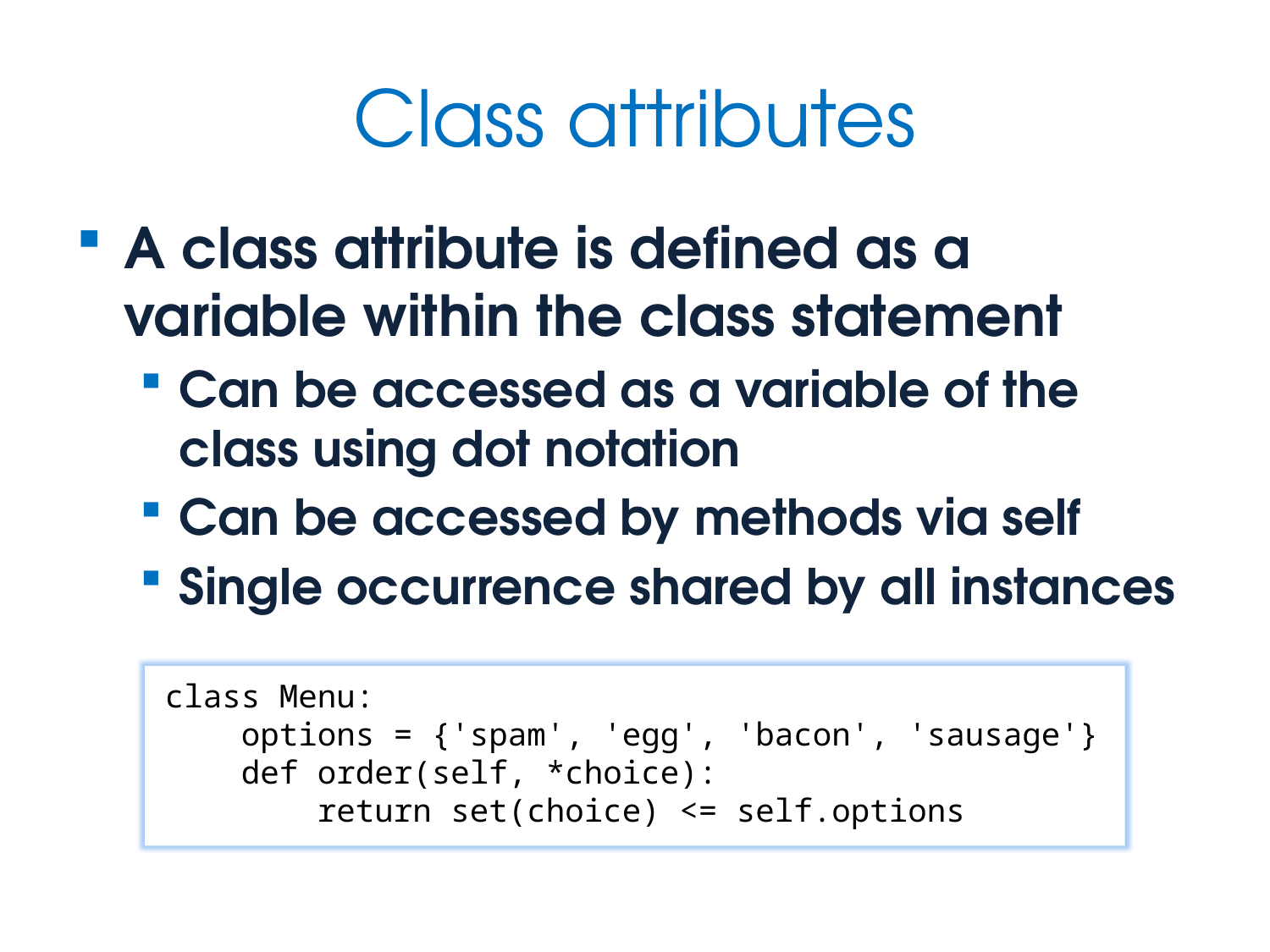

# Class attributes
A class attribute is defined as a variable within the class statement
Can be accessed as a variable of the class using dot notation
Can be accessed by methods via self
Single occurrence shared by all instances
class Menu:
    options = {'spam', 'egg', 'bacon', 'sausage'}
    def order(self, *choice):
        return set(choice) <= self.options